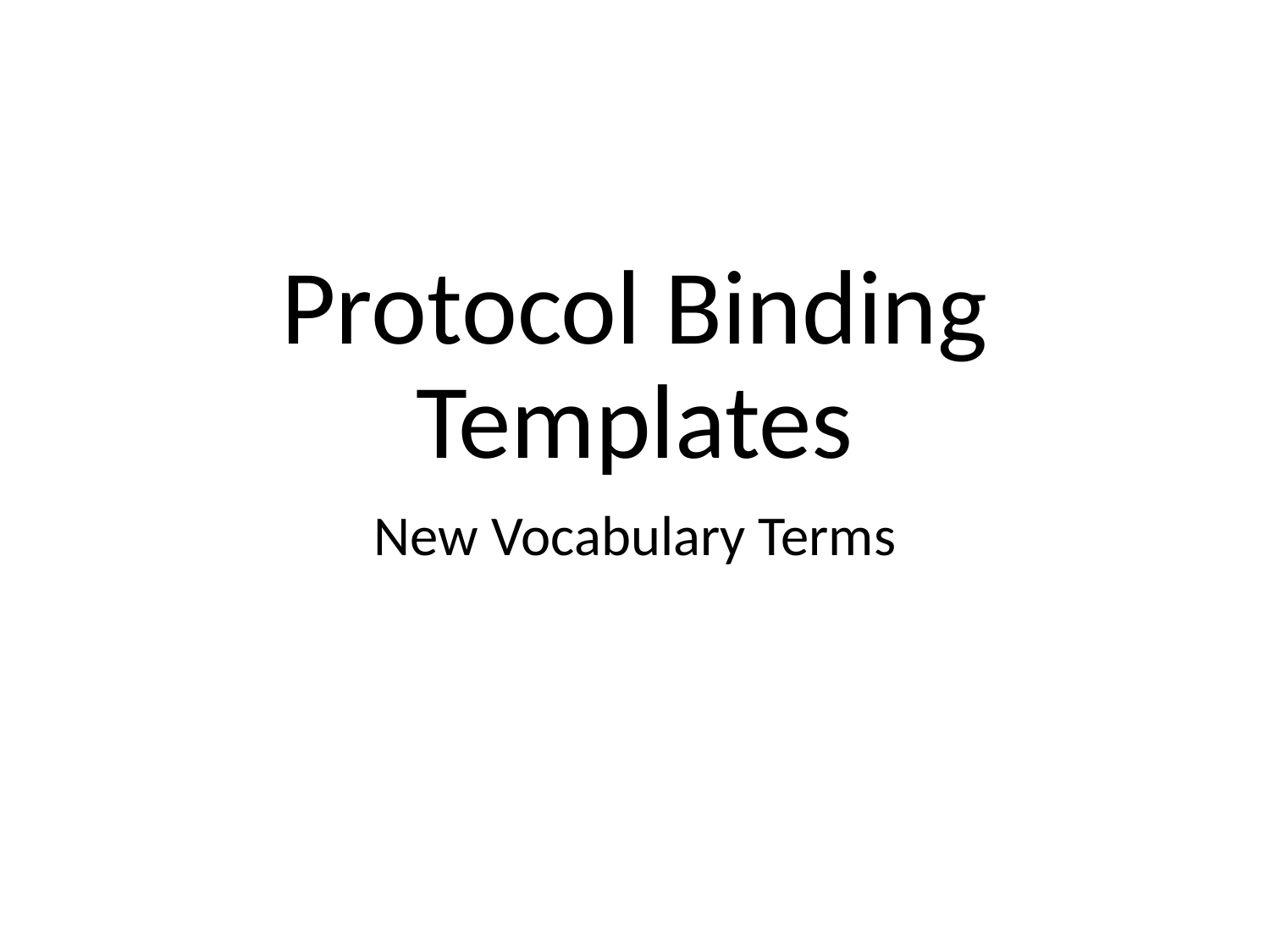

# Protocol Binding Templates
New Vocabulary Terms